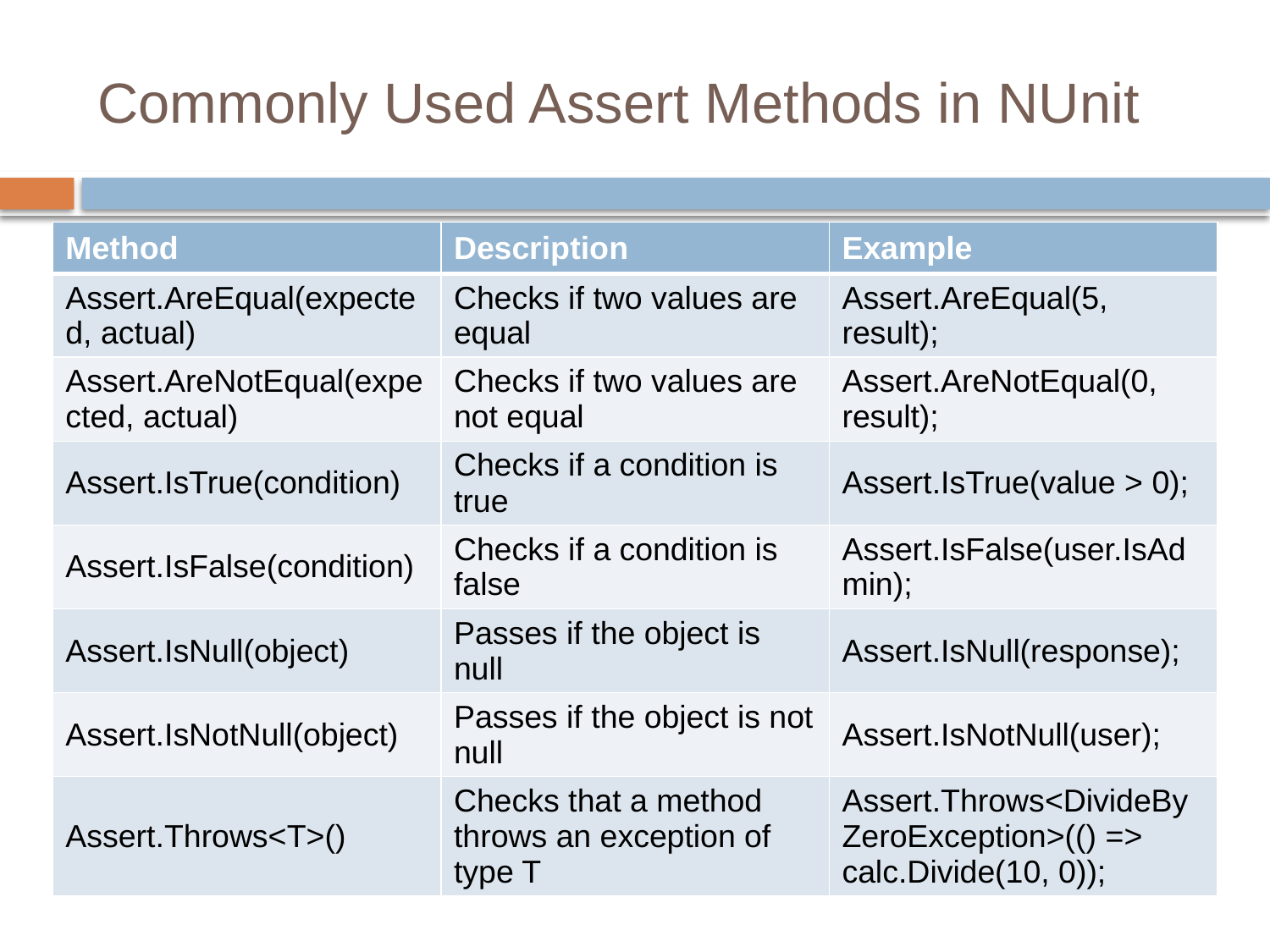

# Commonly Used Assert Methods in NUnit
| Method | Description | Example |
| --- | --- | --- |
| Assert.AreEqual(expected, actual) | Checks if two values are equal | Assert.AreEqual(5, result); |
| Assert.AreNotEqual(expected, actual) | Checks if two values are not equal | Assert.AreNotEqual(0, result); |
| Assert.IsTrue(condition) | Checks if a condition is true | Assert.IsTrue(value > 0); |
| Assert.IsFalse(condition) | Checks if a condition is false | Assert.IsFalse(user.IsAdmin); |
| Assert.IsNull(object) | Passes if the object is null | Assert.IsNull(response); |
| Assert.IsNotNull(object) | Passes if the object is not null | Assert.IsNotNull(user); |
| Assert.Throws<T>() | Checks that a method throws an exception of type T | Assert.Throws<DivideByZeroException>(() => calc.Divide(10, 0)); |